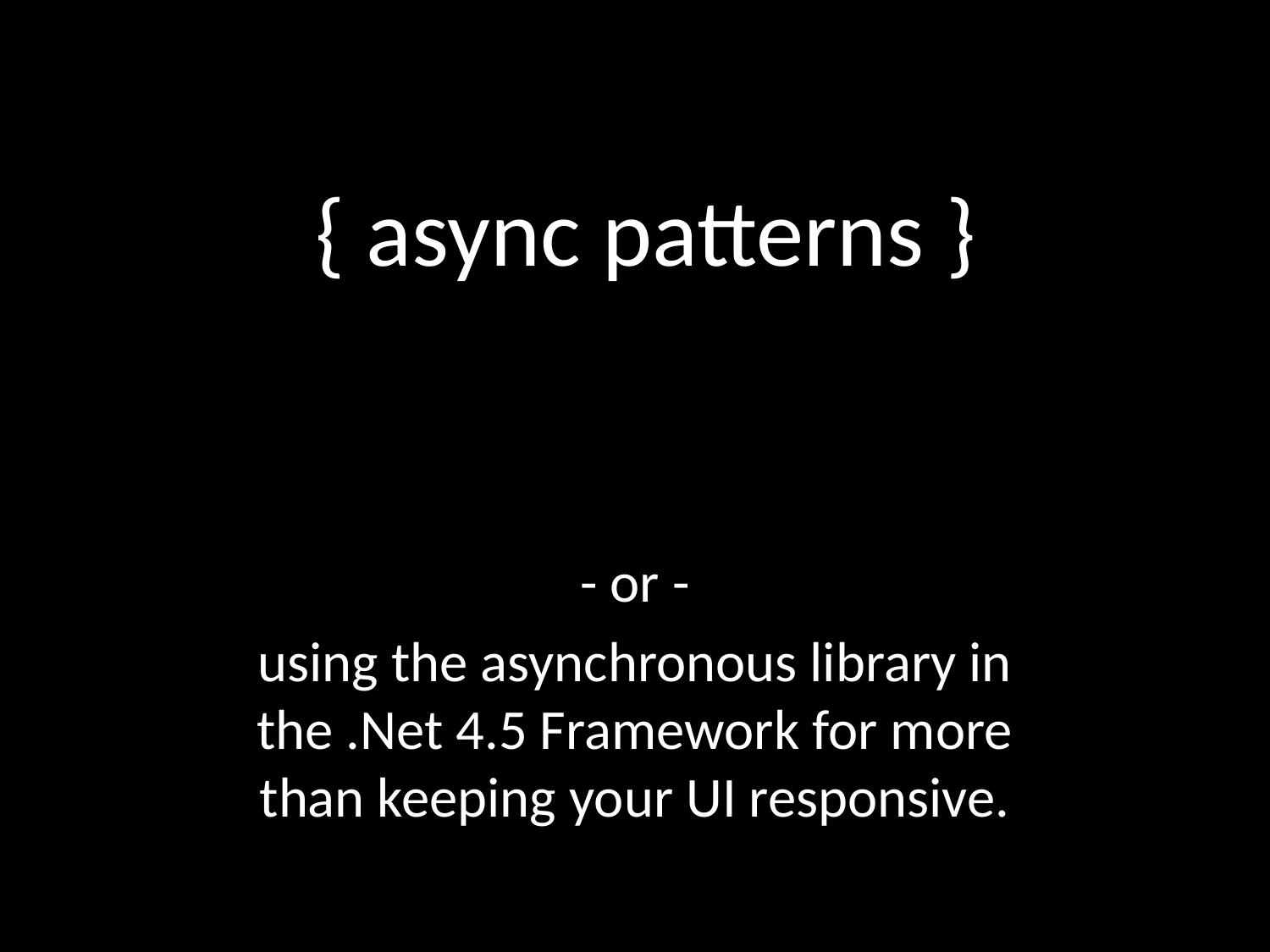

# { async patterns }
- or -
using the asynchronous library in the .Net 4.5 Framework for more than keeping your UI responsive.